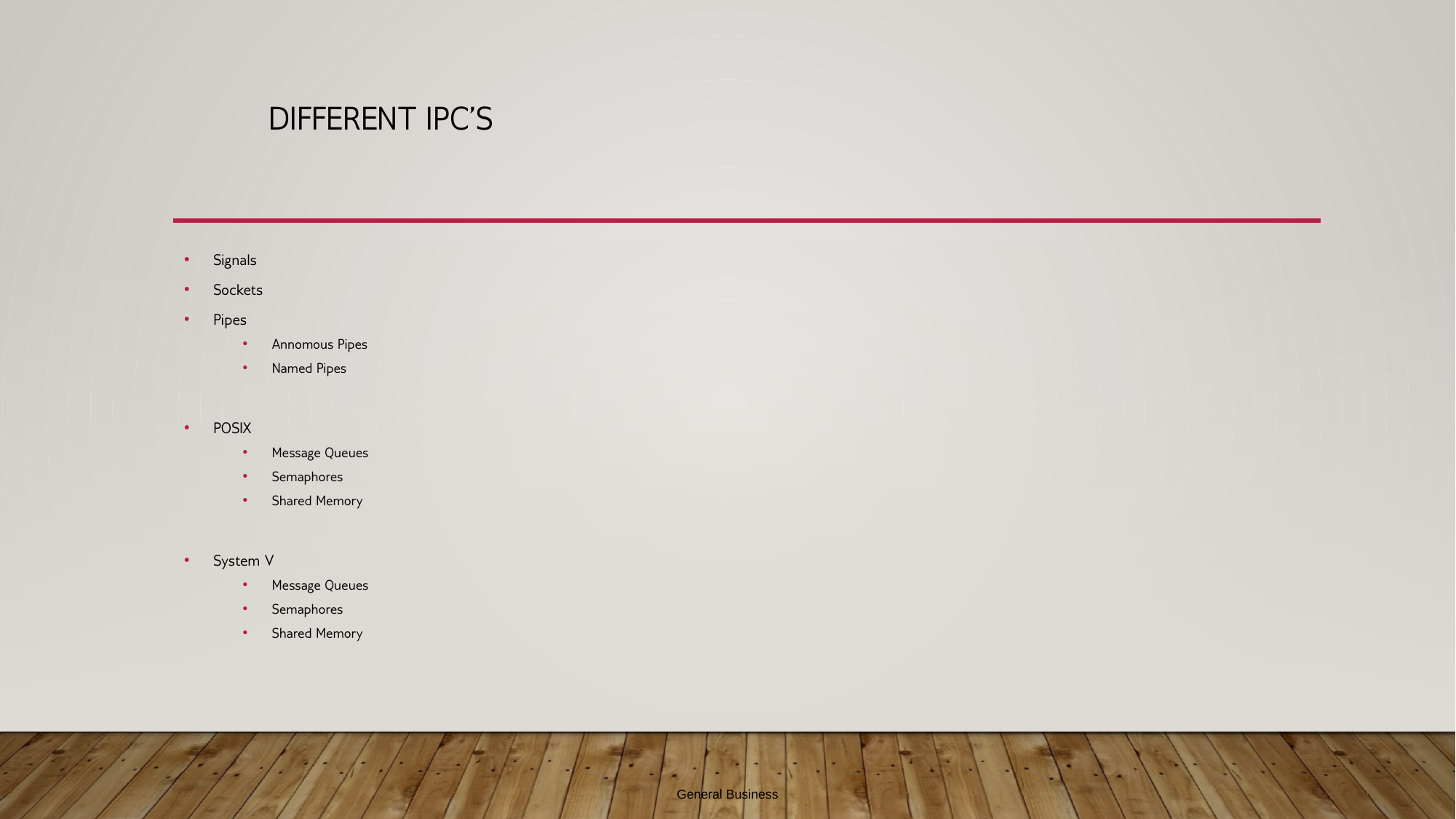

# Different Ipc’s
Signals
Sockets
Pipes
Annomous Pipes
Named Pipes

POSIX
Message Queues
Semaphores
Shared Memory

System V
Message Queues
Semaphores
Shared Memory